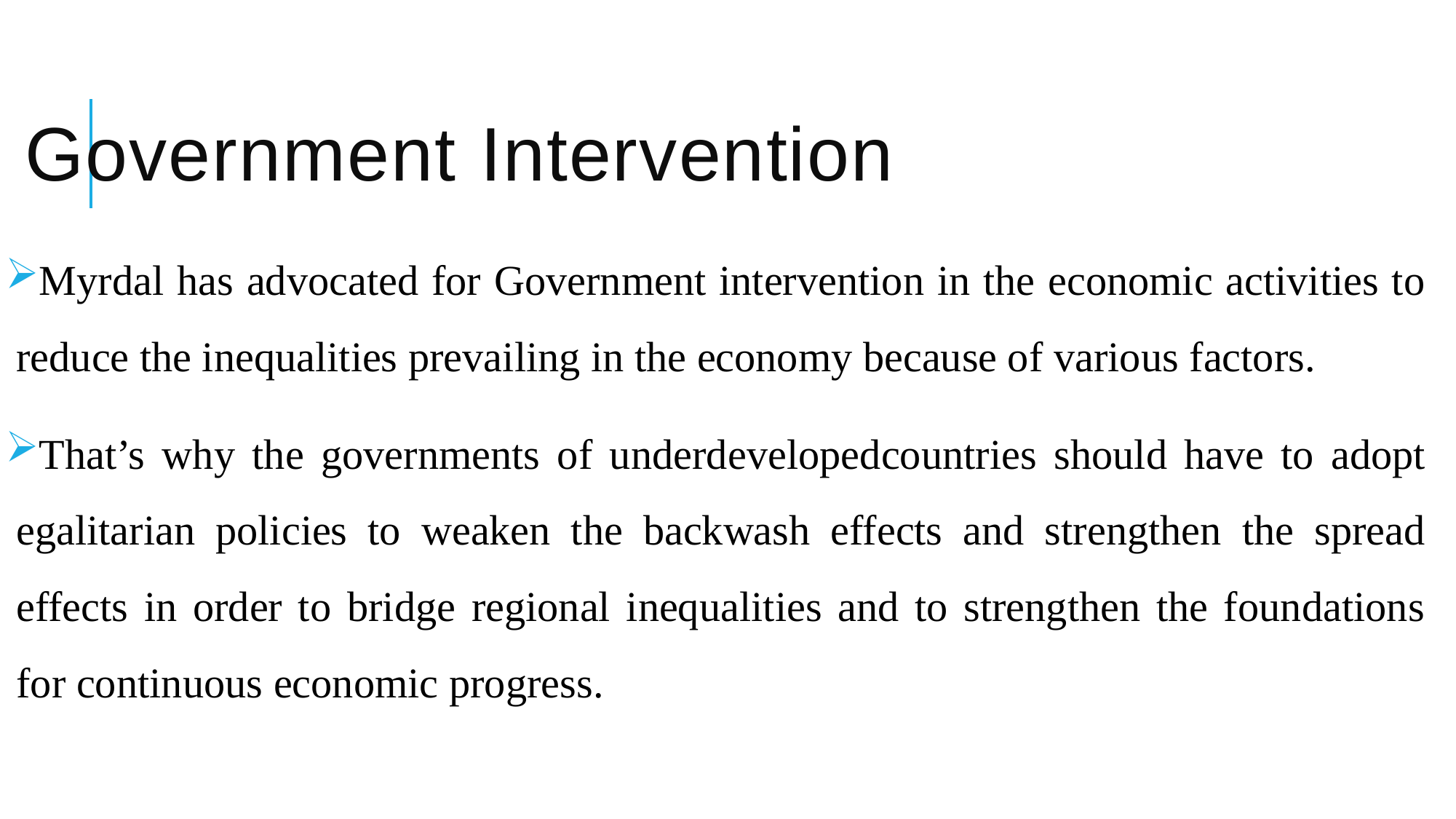

# Government Intervention
Myrdal has advocated for Government intervention in the economic activities to reduce the inequalities prevailing in the economy because of various factors.
That’s why the governments of underdevelopedcountries should have to adopt egalitarian policies to weaken the backwash effects and strengthen the spread effects in order to bridge regional inequalities and to strengthen the foundations for continuous economic progress.